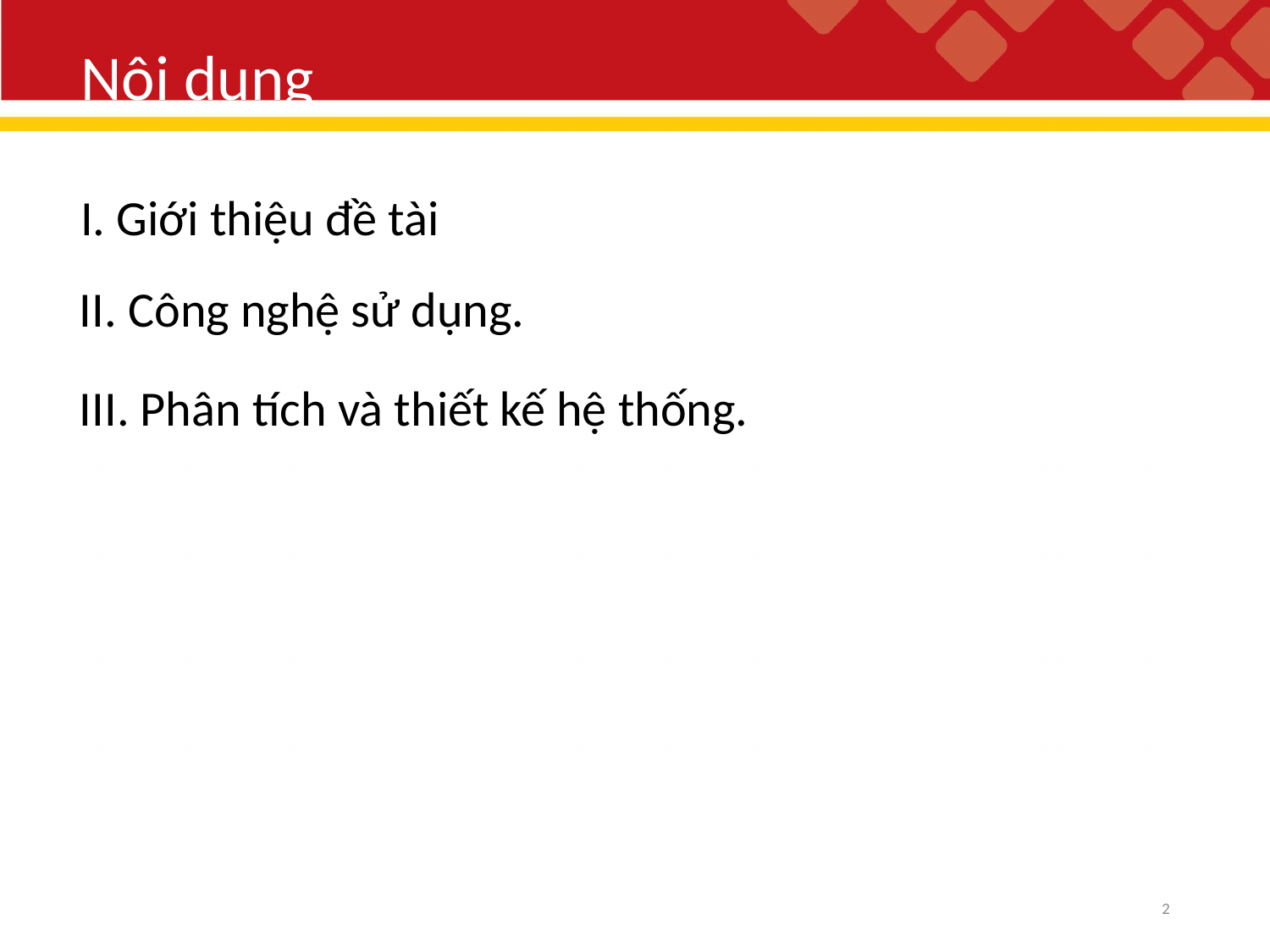

# Nội dung
I. Giới thiệu đề tài

II. Công nghệ sử dụng.
III. Phân tích và thiết kế hệ thống.
2